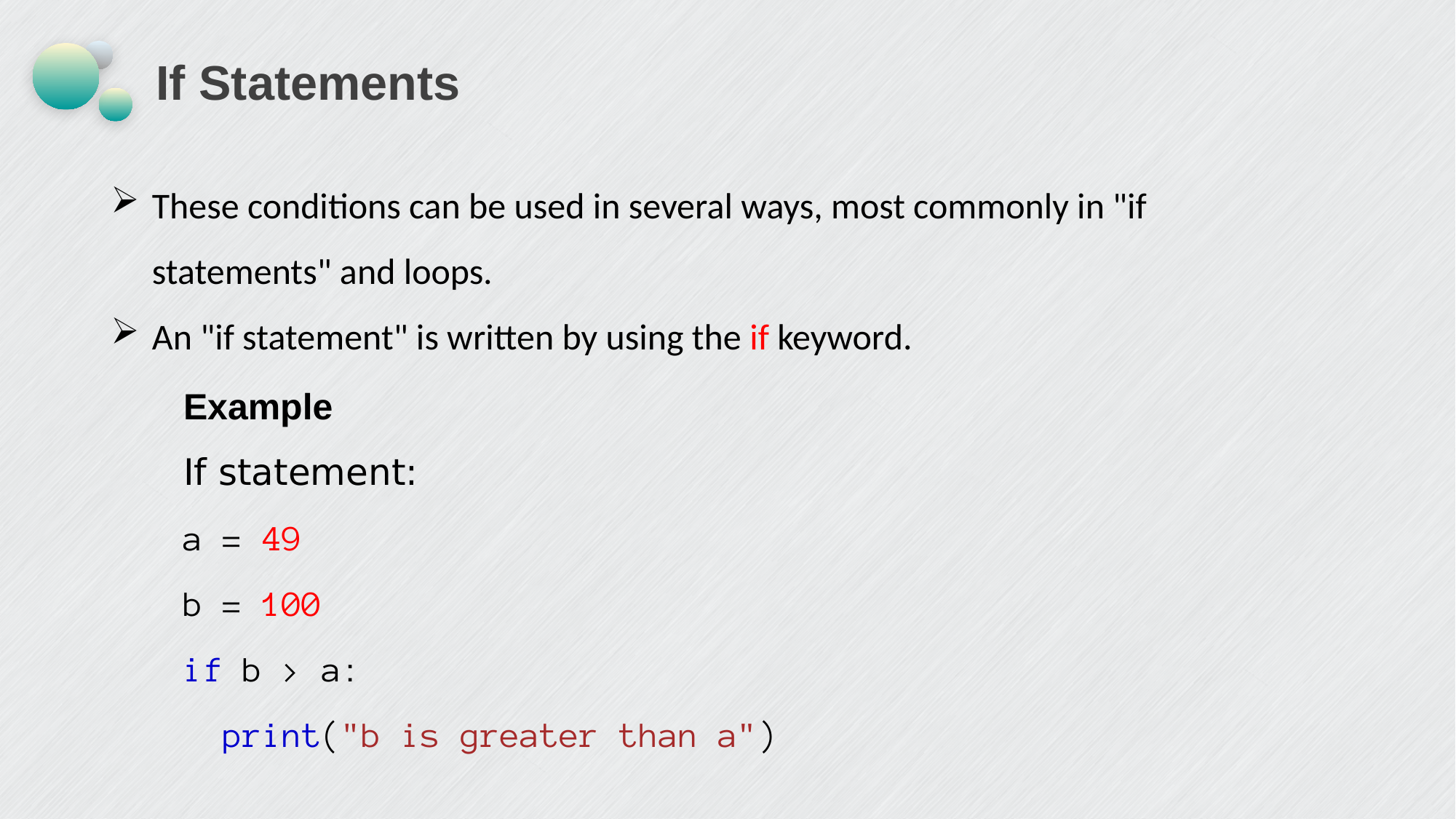

# If Statements
These conditions can be used in several ways, most commonly in "if statements" and loops.
An "if statement" is written by using the if keyword.
Example
If statement:
a = 49
b = 100
if b > a:
  print("b is greater than a")